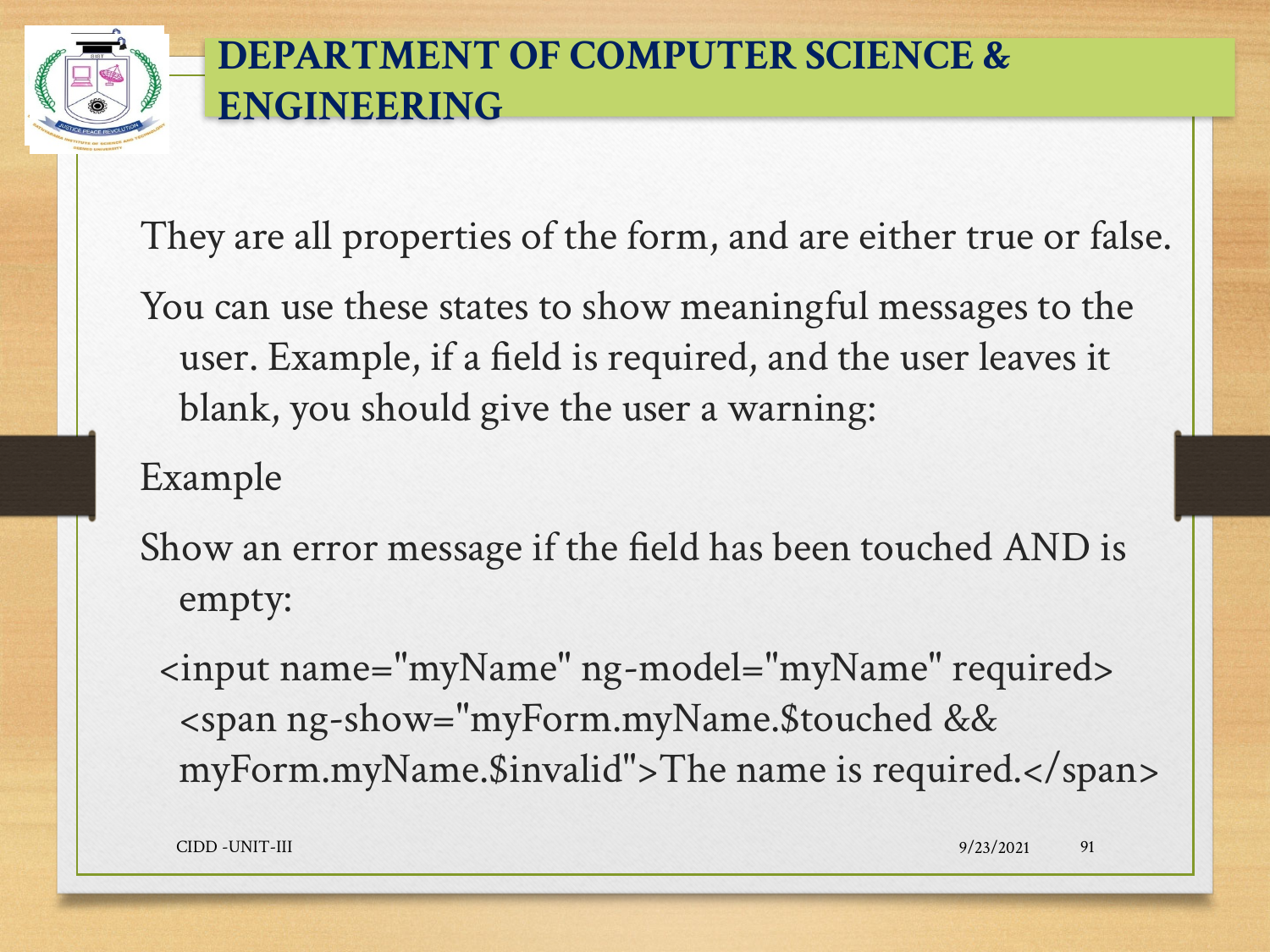

They are all properties of the form, and are either true or false.
You can use these states to show meaningful messages to the user. Example, if a field is required, and the user leaves it blank, you should give the user a warning:
Example
Show an error message if the field has been touched AND is empty:
  <input name="myName" ng-model="myName" required>
<span ng-show="myForm.myName.$touched && myForm.myName.$invalid">The name is required.</span>

CIDD -UNIT-III
9/23/2021
91